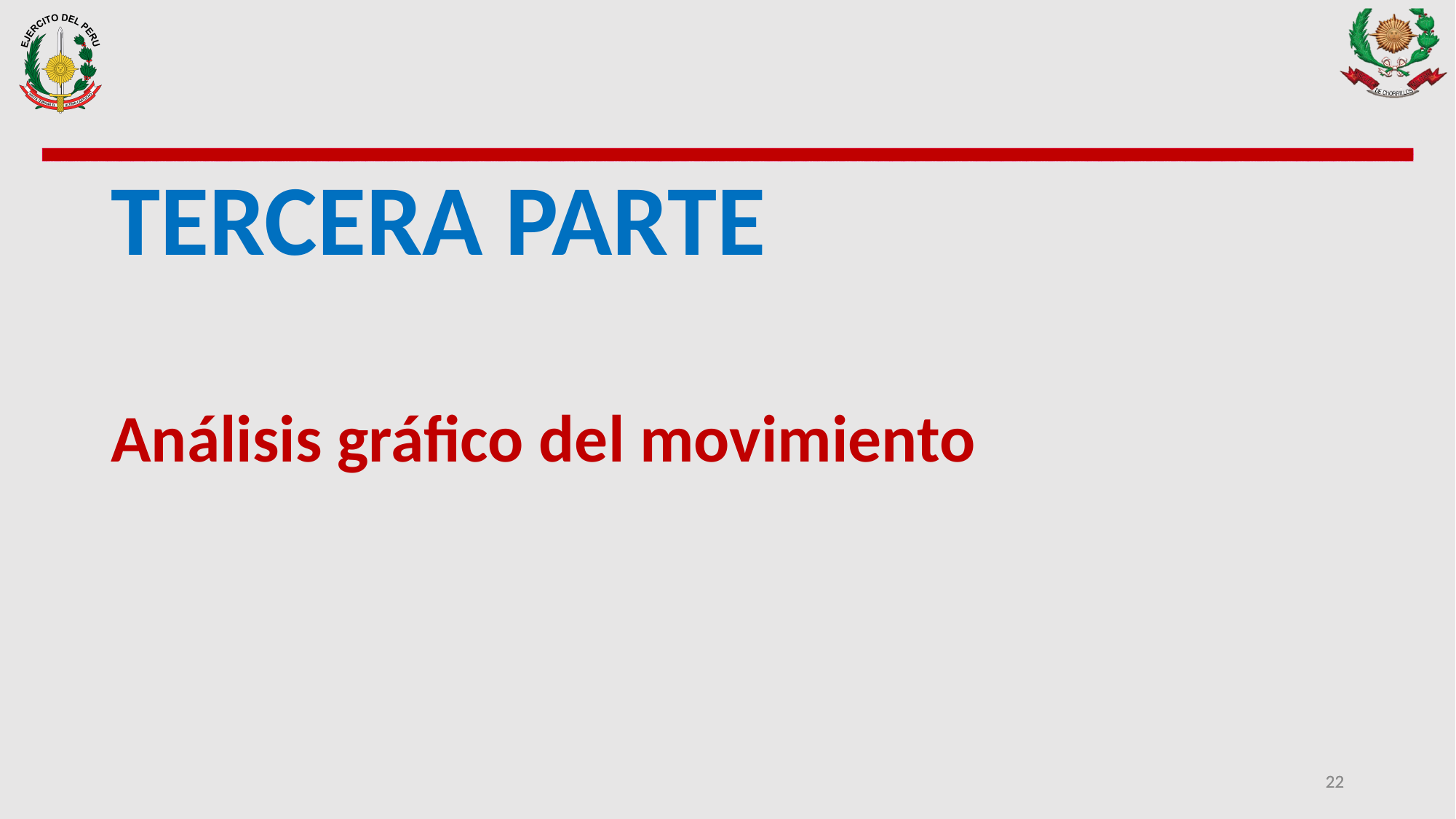

TERCERA PARTE

Análisis gráfico del movimiento
22
22